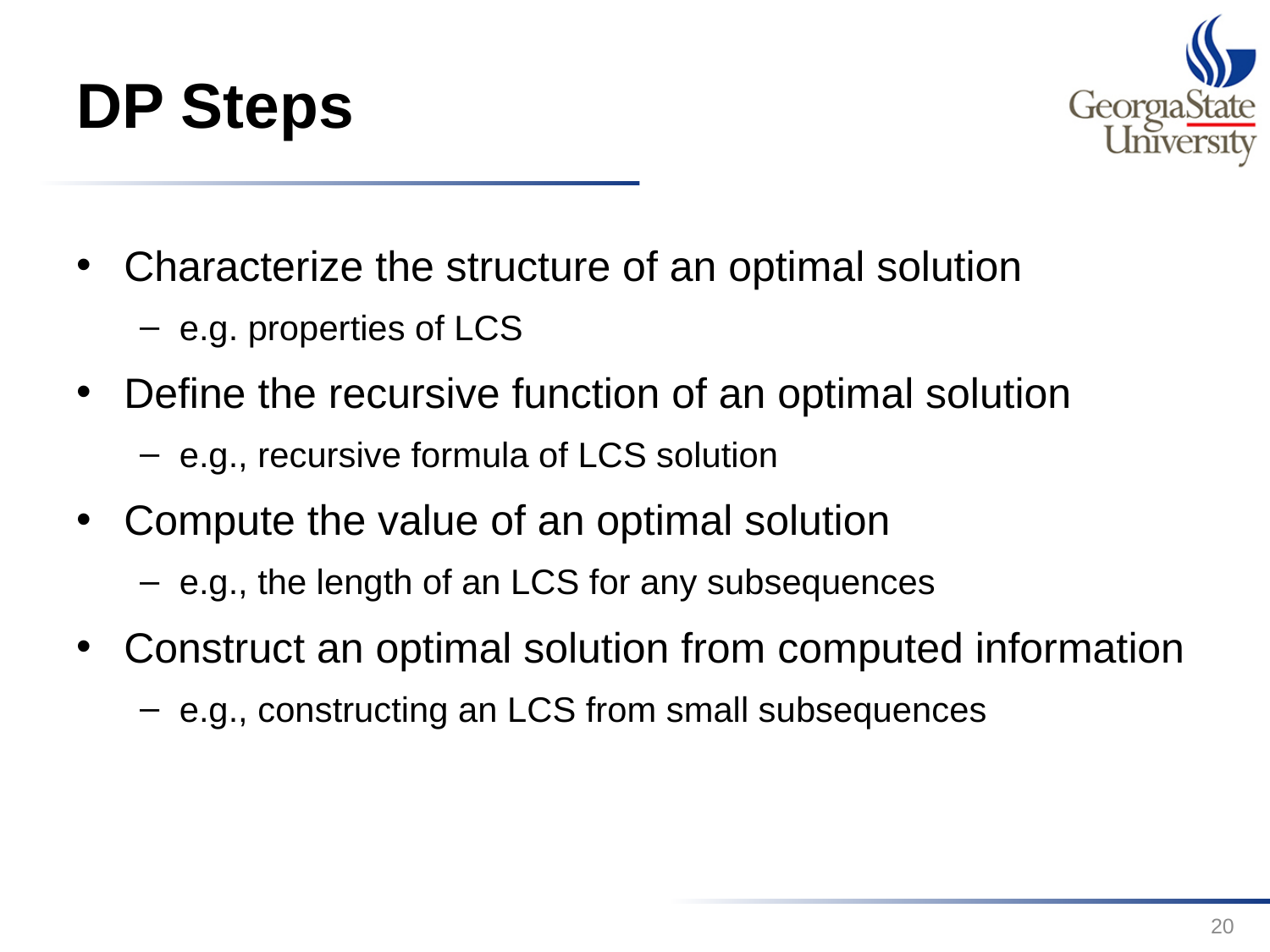

# DP Steps
Characterize the structure of an optimal solution
e.g. properties of LCS
Define the recursive function of an optimal solution
e.g., recursive formula of LCS solution
Compute the value of an optimal solution
e.g., the length of an LCS for any subsequences
Construct an optimal solution from computed information
e.g., constructing an LCS from small subsequences
20